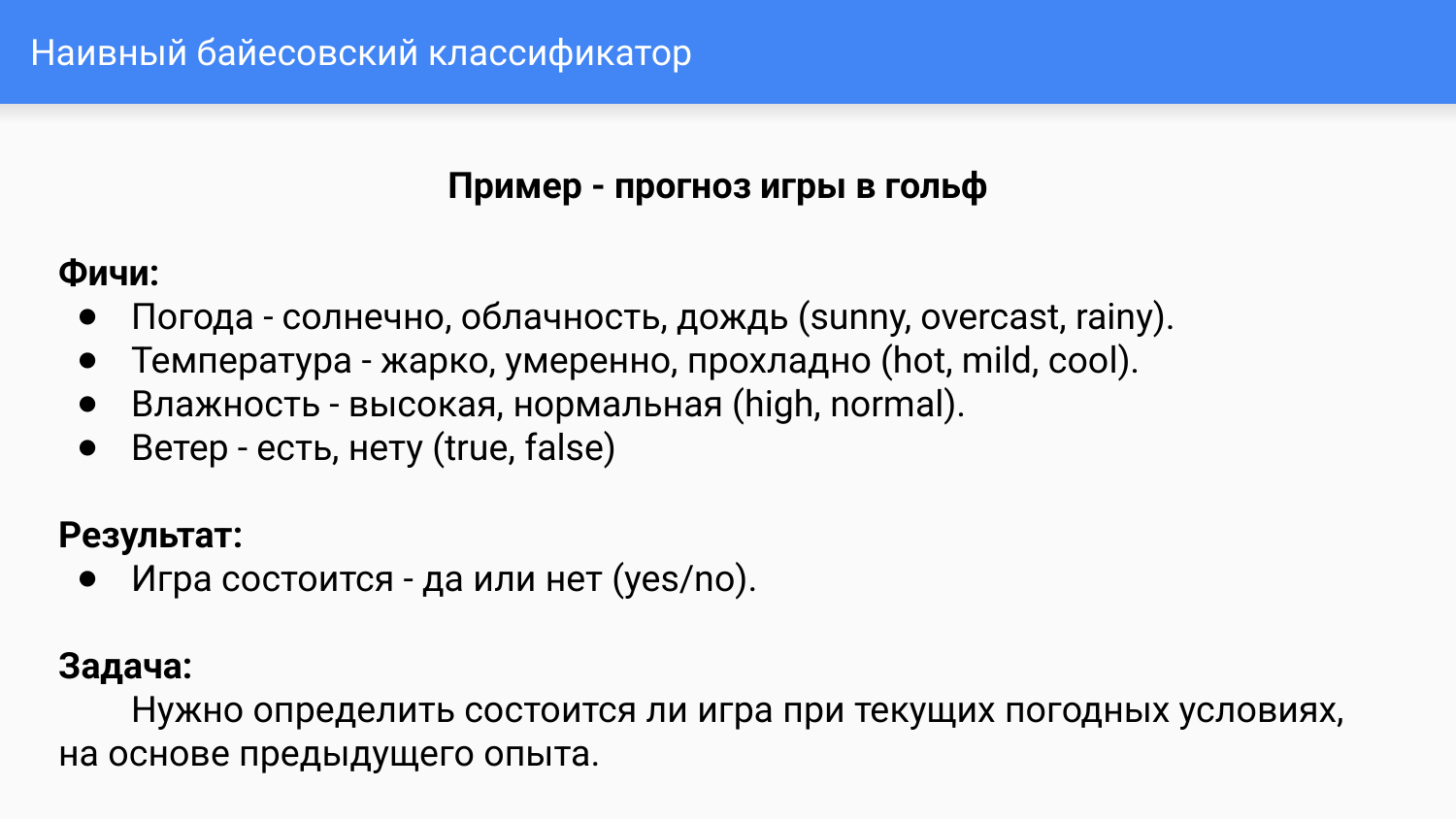

# Наивный байесовский классификатор
Пример - прогноз игры в гольф

Фичи:
Погода - солнечно, облачность, дождь (sunny, overcast, rainy).
Температура - жарко, умеренно, прохладно (hot, mild, cool).
Влажность - высокая, нормальная (high, normal).
Ветер - есть, нету (true, false)

Результат:
Игра состоится - да или нет (yes/no).

Задача:
Нужно определить состоится ли игра при текущих погодных условиях, на основе предыдущего опыта.